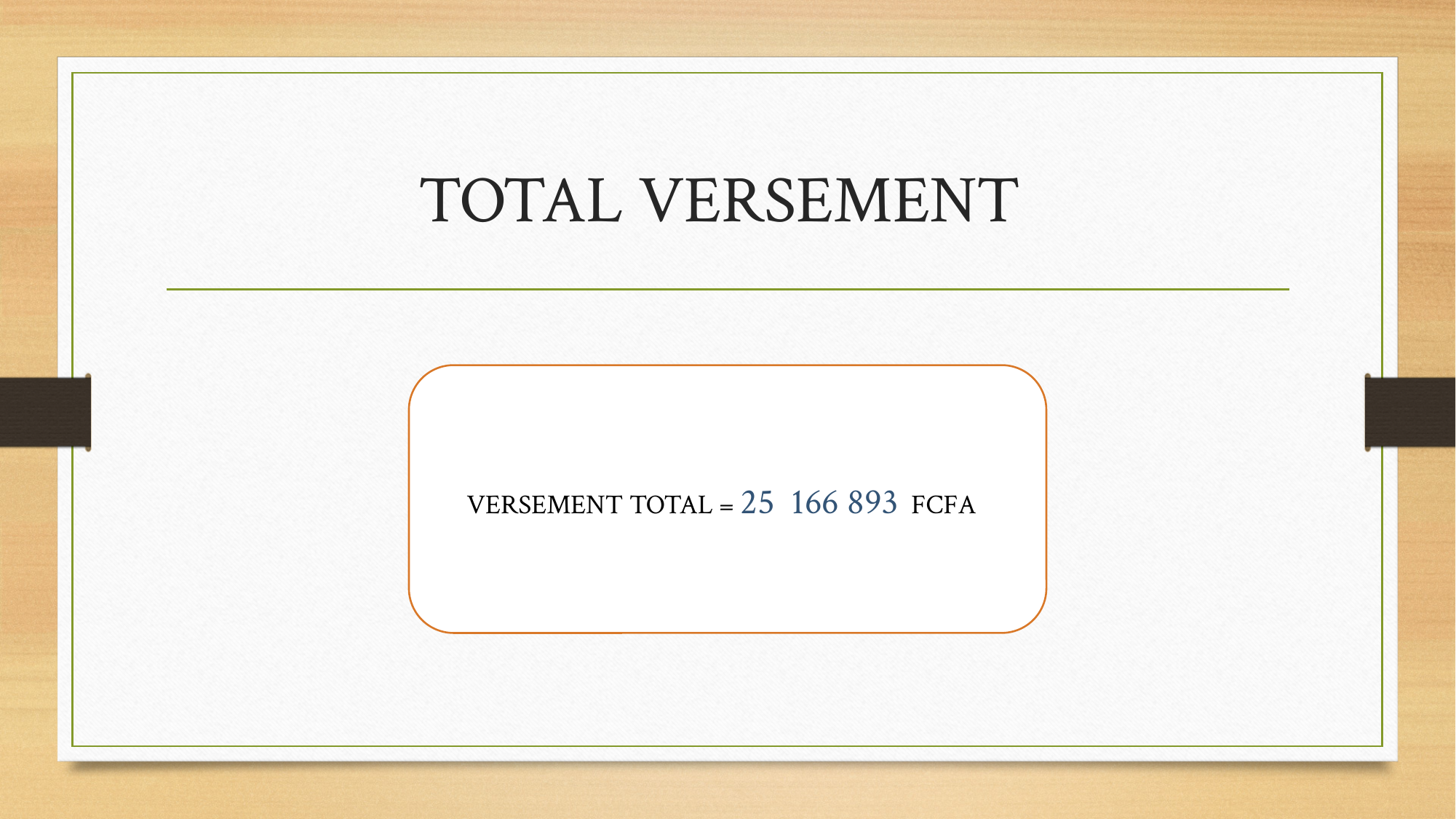

# TOTAL VERSEMENT
VERSEMENT TOTAL = 25  166 893  FCFA